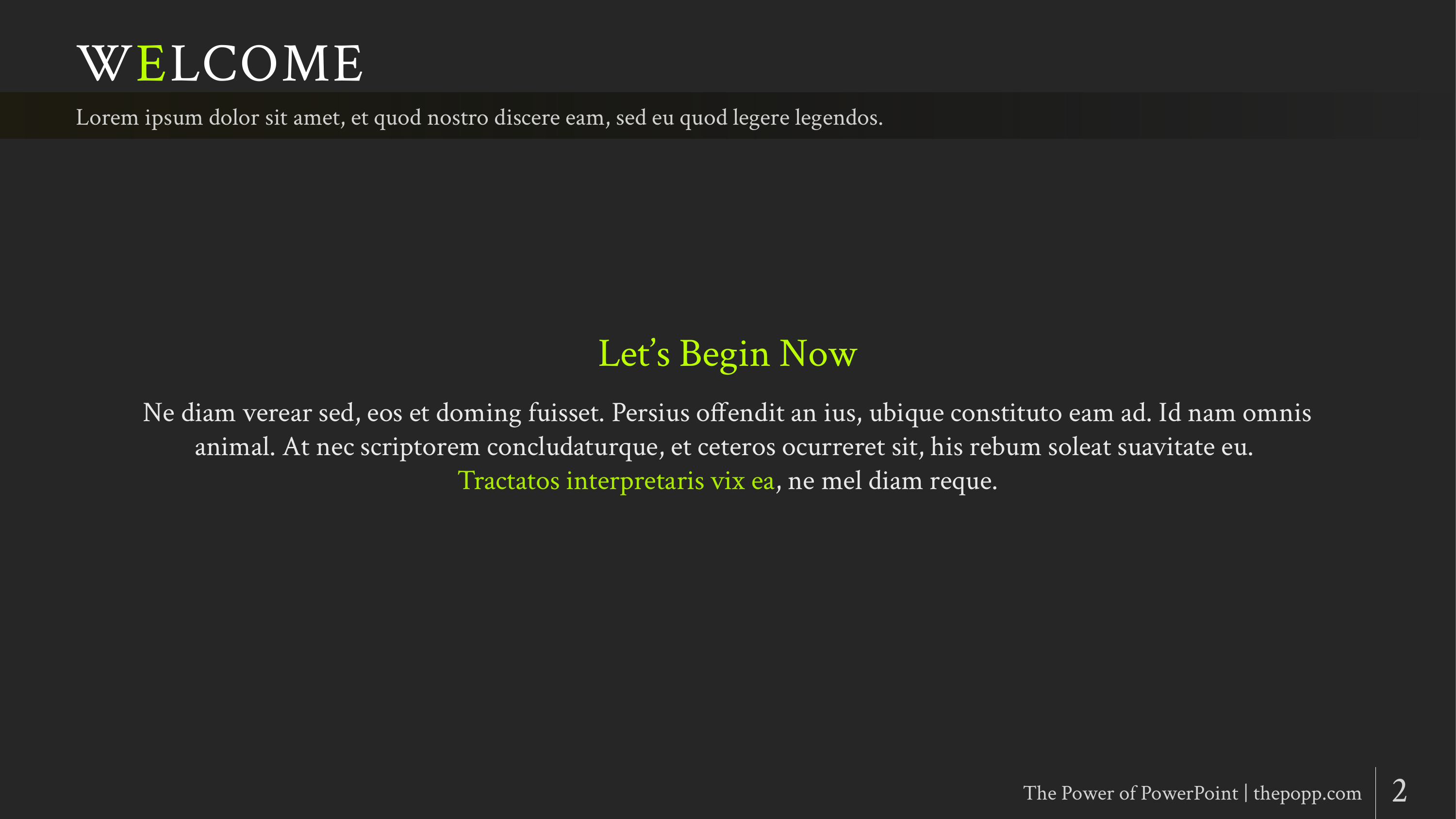

# WELCOME
Lorem ipsum dolor sit amet, et quod nostro discere eam, sed eu quod legere legendos.
Let’s Begin Now
Ne diam verear sed, eos et doming fuisset. Persius offendit an ius, ubique constituto eam ad. Id nam omnis animal. At nec scriptorem concludaturque, et ceteros ocurreret sit, his rebum soleat suavitate eu.
Tractatos interpretaris vix ea, ne mel diam reque.

The Power of PowerPoint | thepopp.com
2